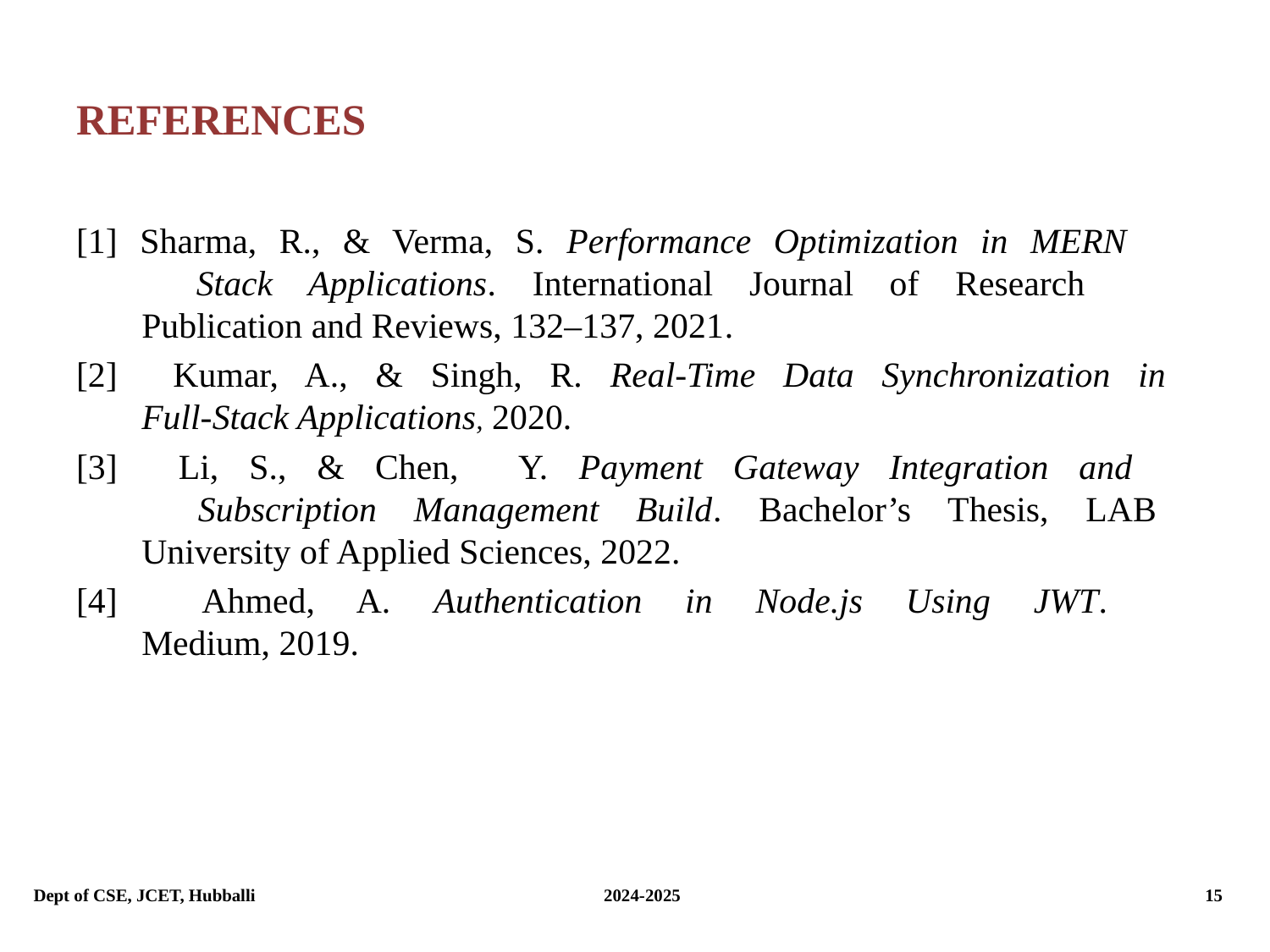

# REFERENCES
[1] Sharma, R., & Verma, S. Performance Optimization in MERN
  Stack Applications. International Journal of Research
  Publication and Reviews, 132–137, 2021.
[2]  Kumar, A., & Singh, R. Real-Time Data Synchronization in
  Full-Stack Applications, 2020.
[3]  Li, S., & Chen,  Y. Payment Gateway Integration and
  Subscription Management Build. Bachelor’s Thesis, LAB
  University of Applied Sciences, 2022.
[4]  Ahmed, A. Authentication in Node.js Using JWT.
  Medium, 2019.
Dept of CSE, JCET, Hubballi			              2024-2025			                                   15